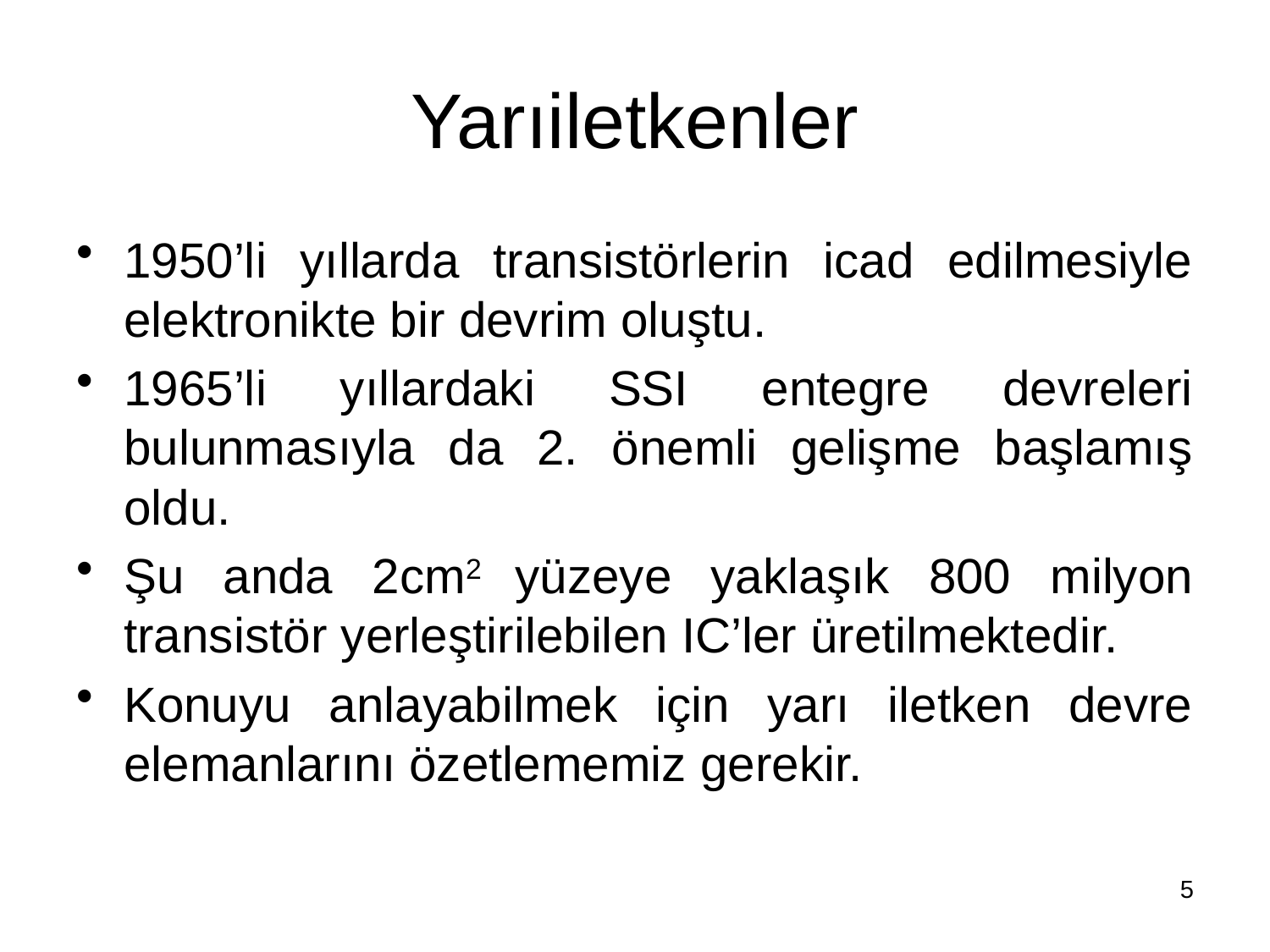

# Yarıiletkenler
1950’li yıllarda transistörlerin icad edilmesiyle elektronikte bir devrim oluştu.
1965’li yıllardaki SSI entegre devreleri bulunmasıyla da 2. önemli gelişme başlamış oldu.
Şu anda 2cm2 yüzeye yaklaşık 800 milyon transistör yerleştirilebilen IC’ler üretilmektedir.
Konuyu anlayabilmek için yarı iletken devre elemanlarını özetlememiz gerekir.
5